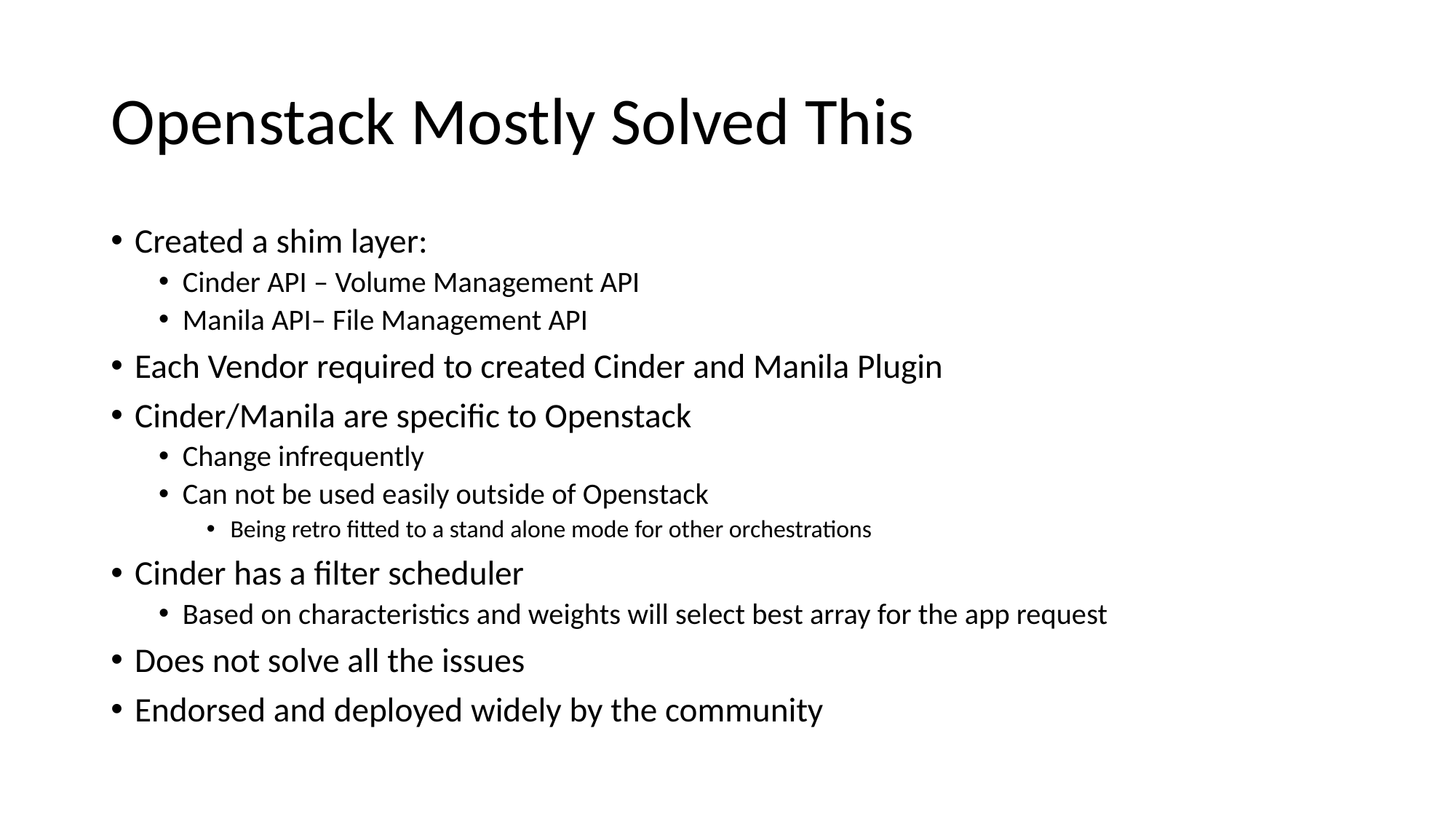

# Openstack Mostly Solved This
Created a shim layer:
Cinder API – Volume Management API
Manila API– File Management API
Each Vendor required to created Cinder and Manila Plugin
Cinder/Manila are specific to Openstack
Change infrequently
Can not be used easily outside of Openstack
Being retro fitted to a stand alone mode for other orchestrations
Cinder has a filter scheduler
Based on characteristics and weights will select best array for the app request
Does not solve all the issues
Endorsed and deployed widely by the community